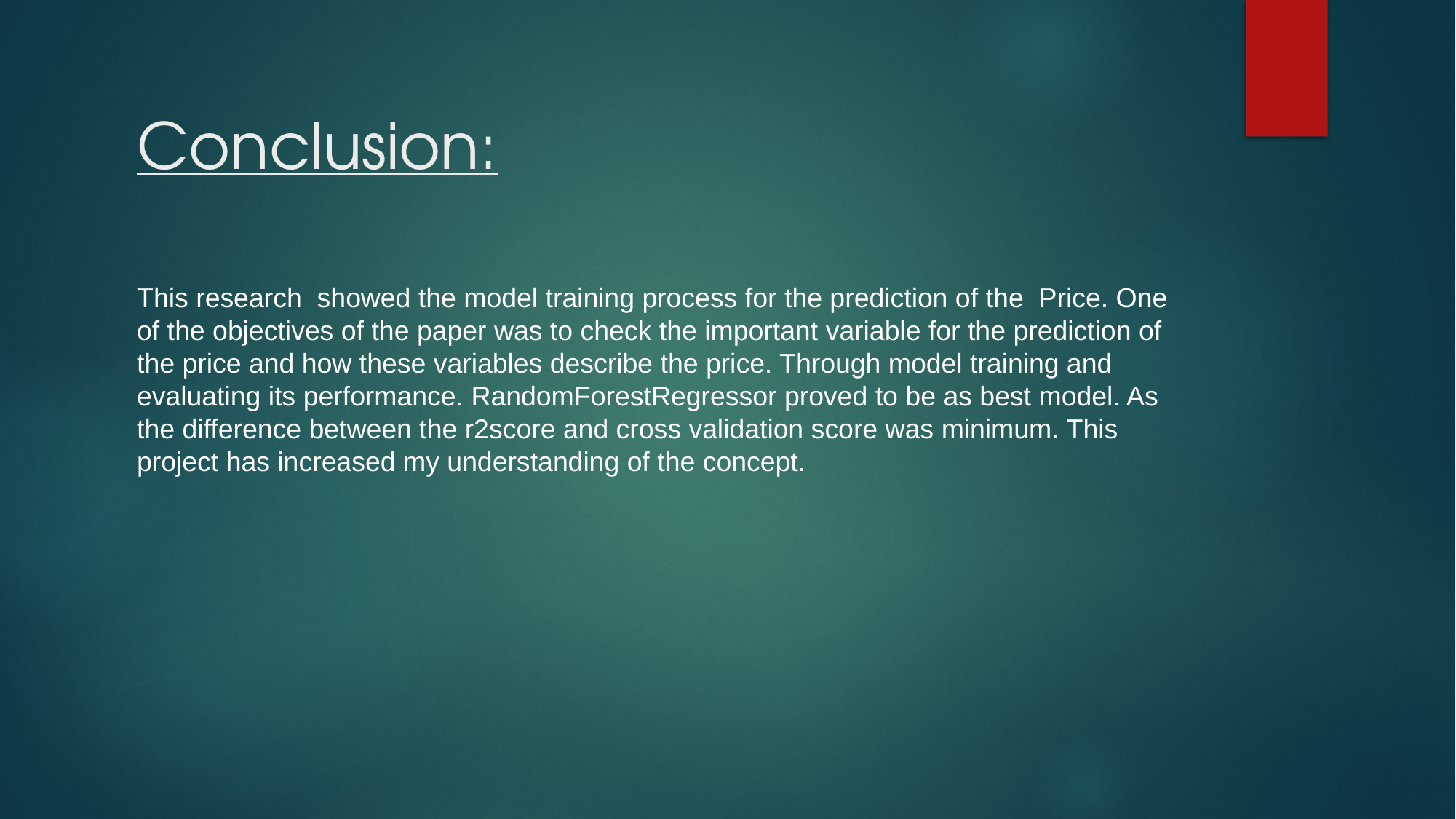

# Conclusion: This research  showed the model training process for the prediction of the  Price. One of the objectives of the paper was to check the important variable for the prediction of the price and how these variables describe the price. Through model training and evaluating its performance. RandomForestRegressor proved to be as best model. As the difference between the r2score and cross validation score was minimum. This project has increased my understanding of the concept.